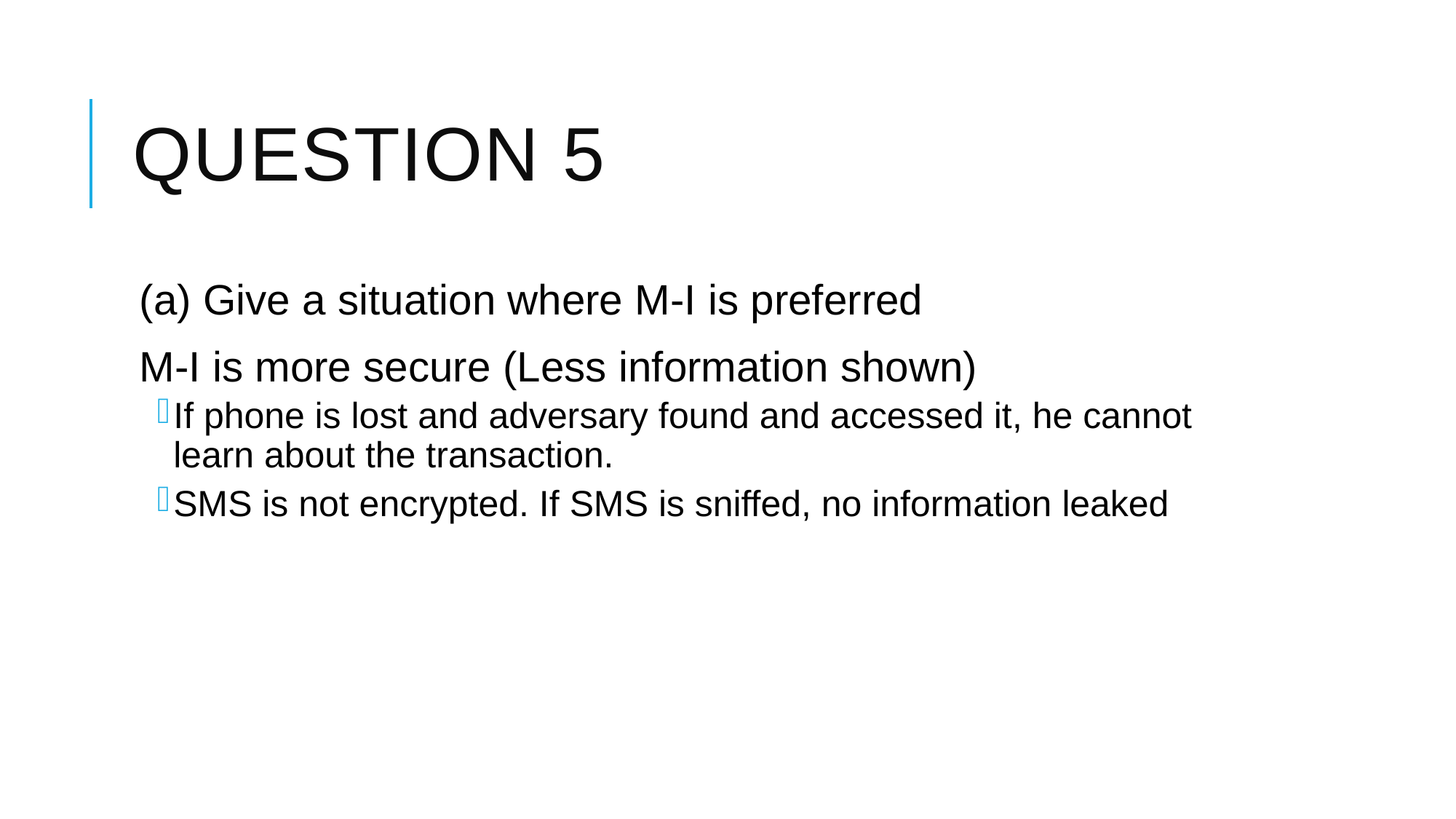

# Question 5
(a) Give a situation where M-I is preferred
M-I is more secure (Less information shown)
If phone is lost and adversary found and accessed it, he cannot learn about the transaction.
SMS is not encrypted. If SMS is sniffed, no information leaked